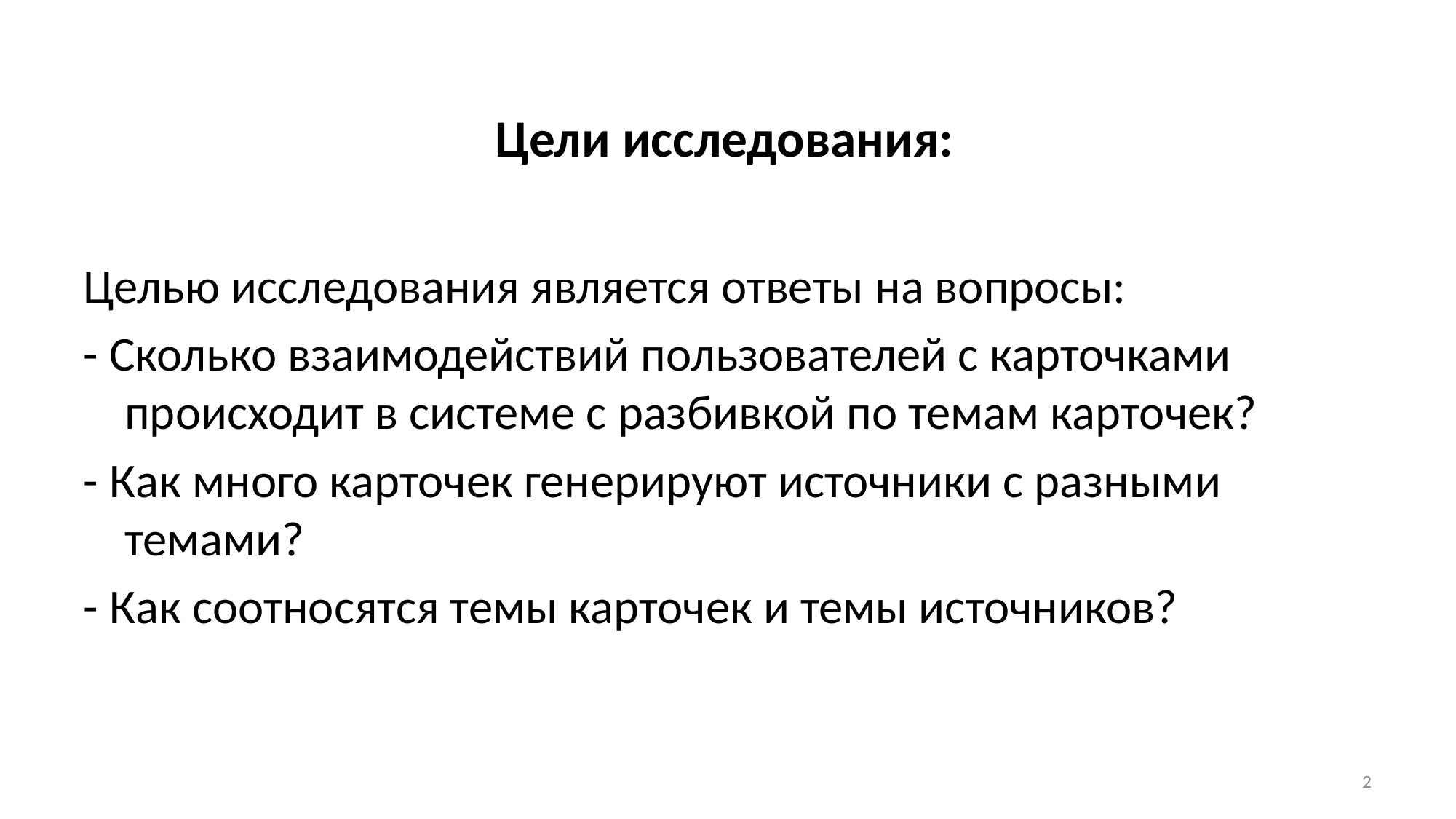

# Цели исследования:

Целью исследования является ответы на вопросы:
- Сколько взаимодействий пользователей с карточками происходит в системе с разбивкой по темам карточек?
- Как много карточек генерируют источники с разными темами?
- Как соотносятся темы карточек и темы источников?
2